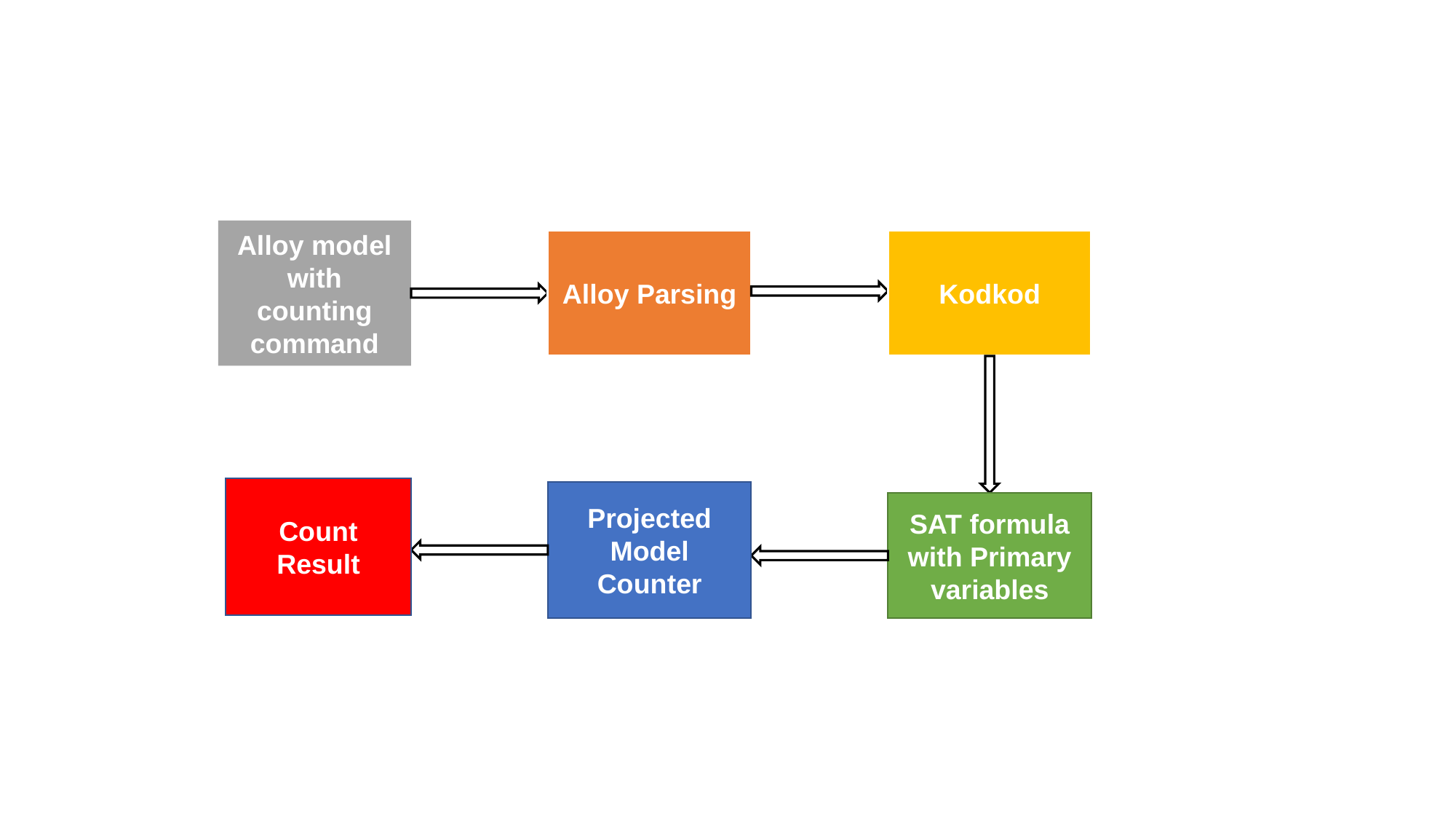

Alloy model with counting command
Alloy Parsing
Kodkod

Count Result
Projected Model Counter
SAT formula with Primary variables